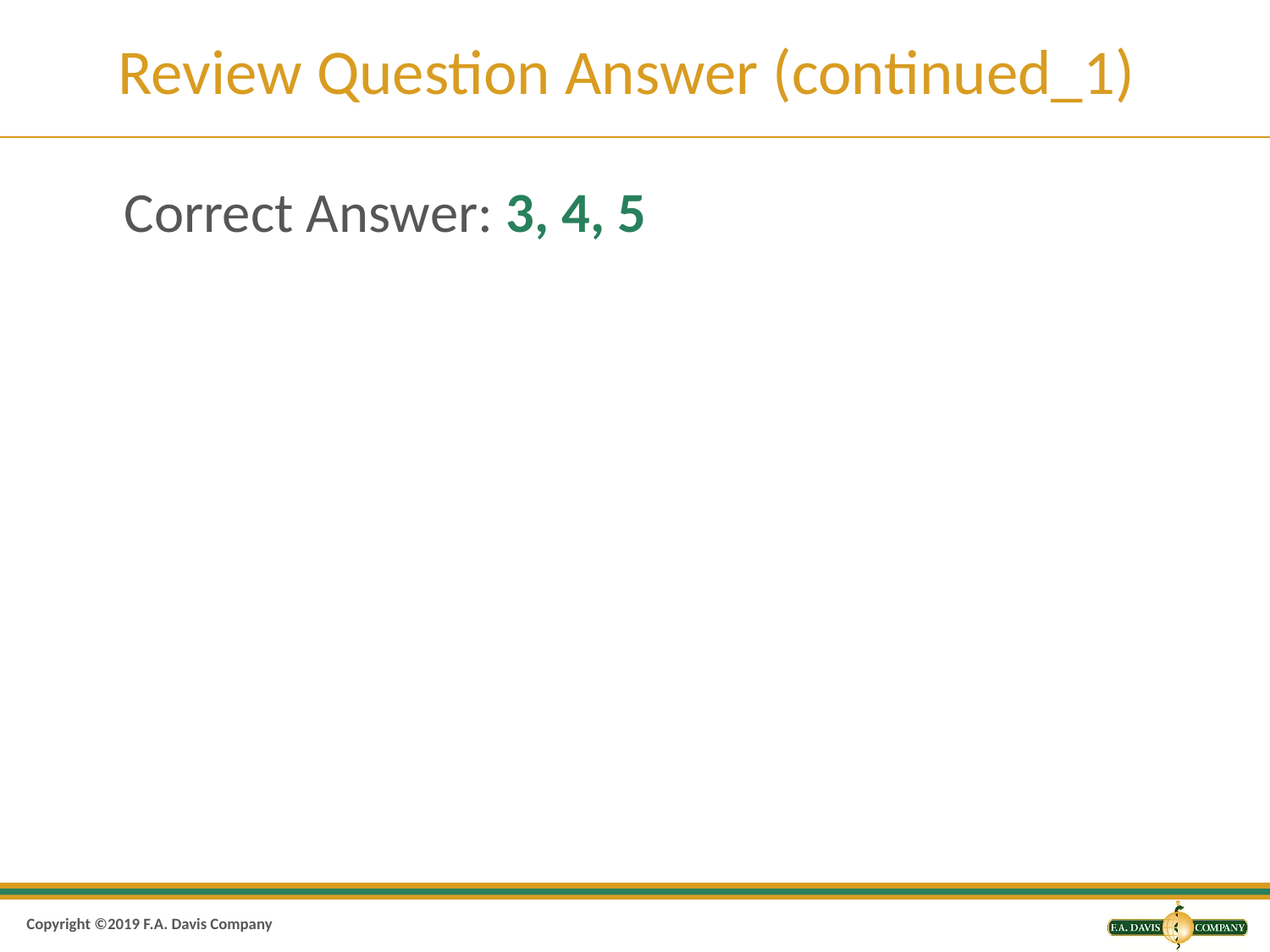

# Review Question Answer (continued_1)
Correct Answer: 3, 4, 5